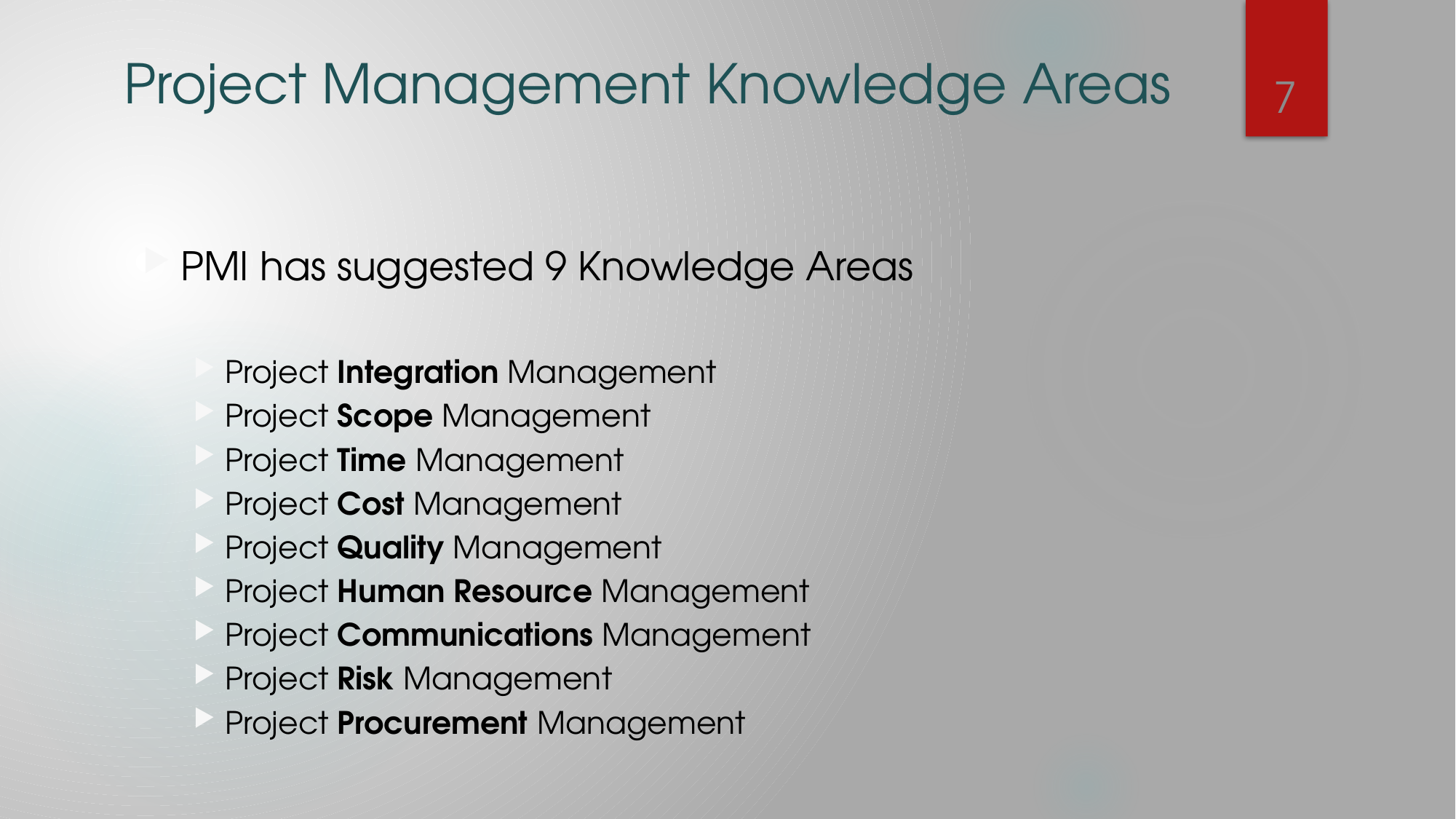

7
# Project Management Knowledge Areas
PMI has suggested 9 Knowledge Areas

Project Integration Management
Project Scope Management
Project Time Management
Project Cost Management
Project Quality Management
Project Human Resource Management
Project Communications Management
Project Risk Management
Project Procurement Management